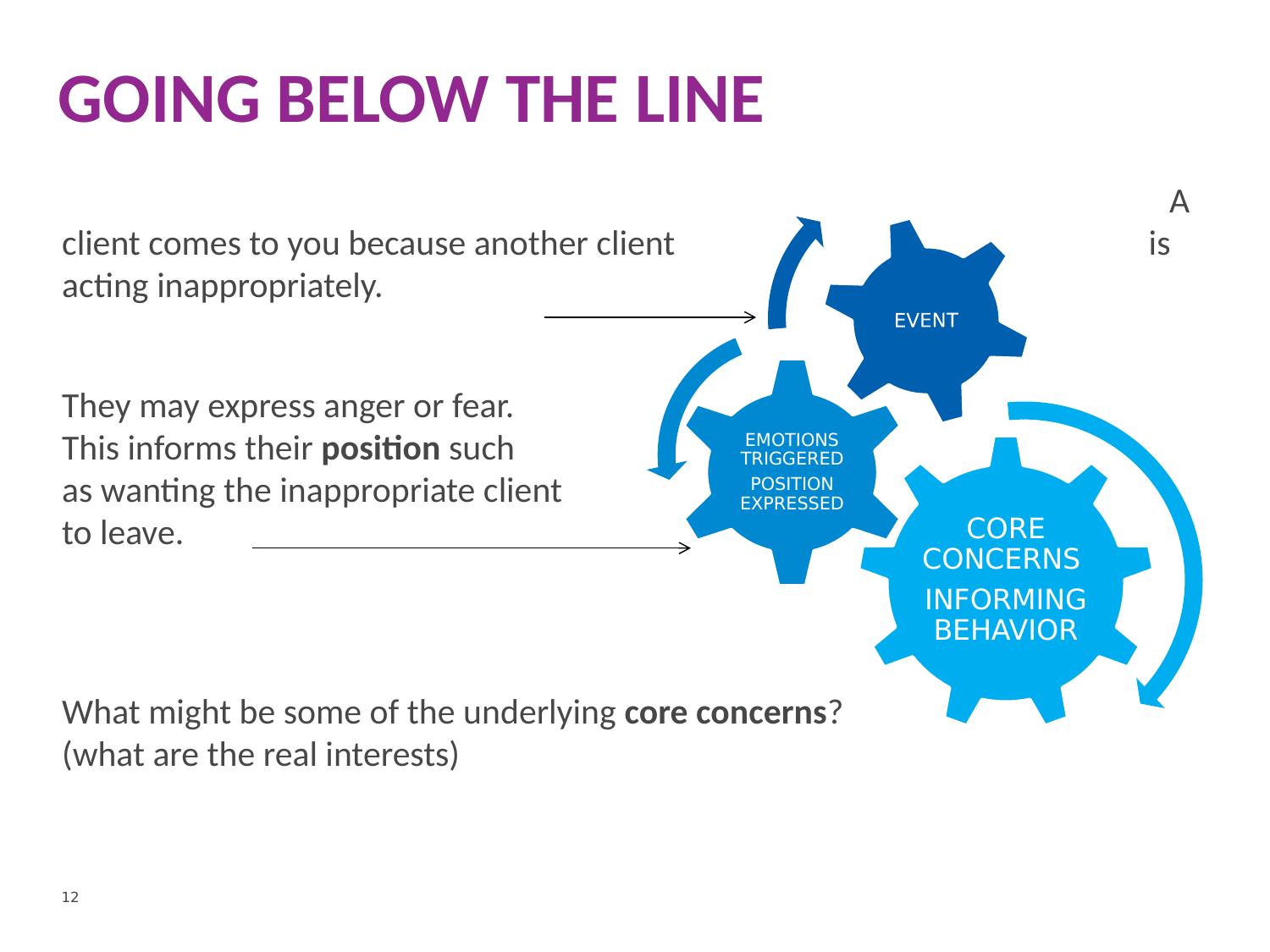

# GOING BELOW THE LINE
								         A client comes to you because another client                                                           is acting inappropriately.

They may express anger or fear.                                                                               This informs their position such                                                                                  as wanting the inappropriate client                                                                            to leave.

What might be some of the underlying core concerns?                                   (what are the real interests)

CORE CONCERNS
INFORMING BEHAVIOR
EMOTIONS TRIGGERED
POSITION EXPRESSED
EVENT
12